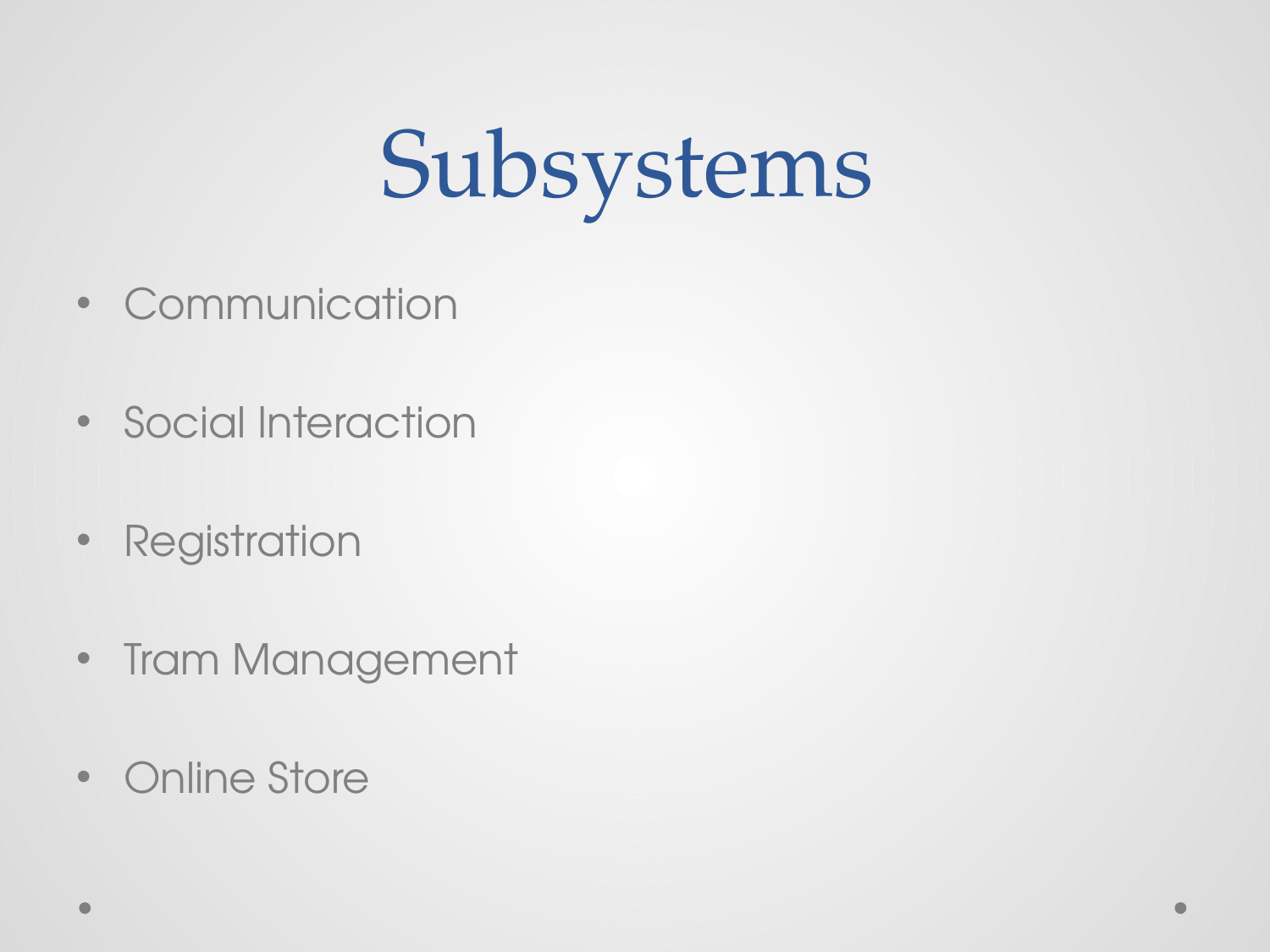

# Subsystems
Communication

Social Interaction

Registration

Tram Management

Online Store